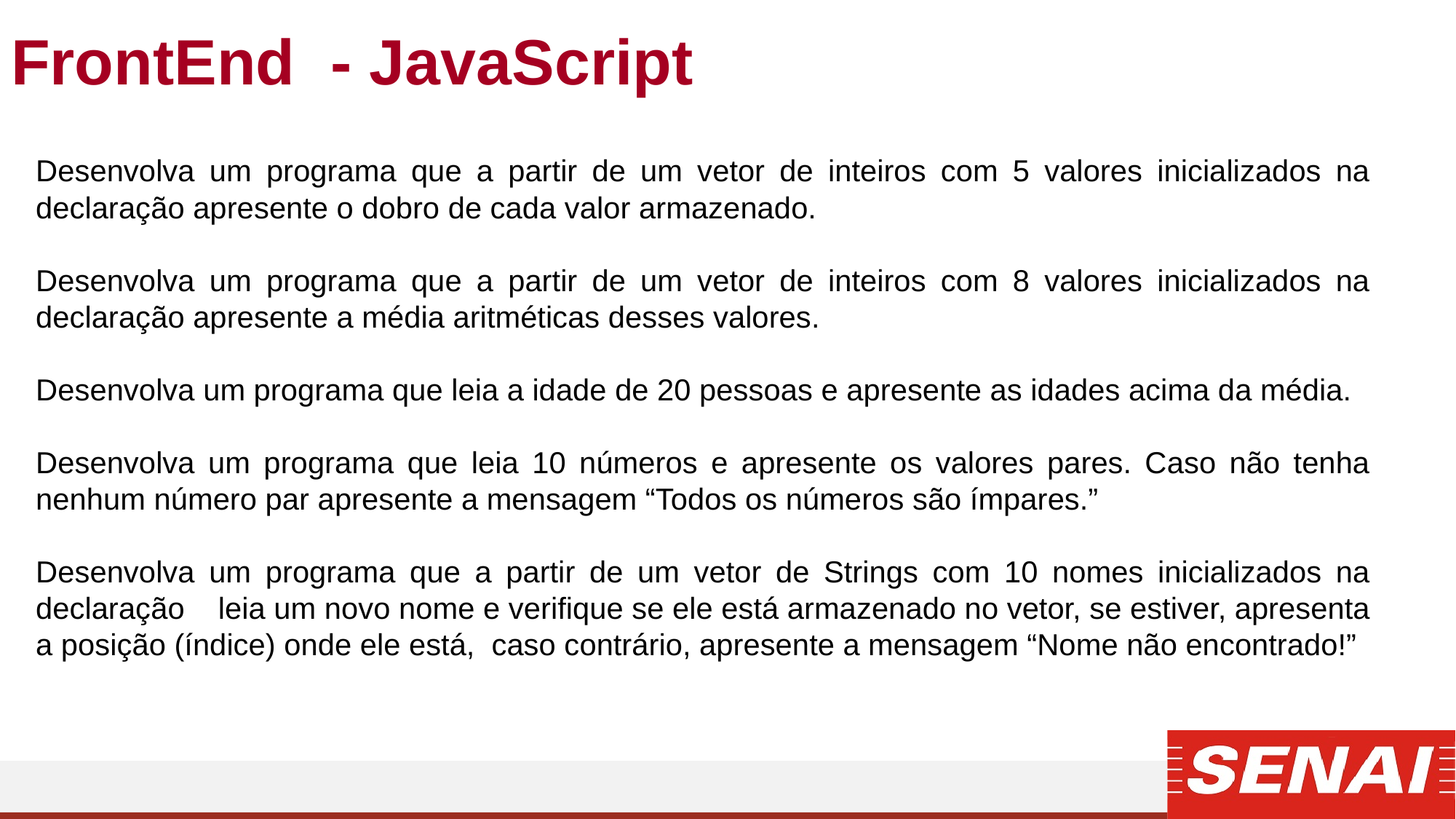

FrontEnd  - JavaScript
Desenvolva um programa que a partir de um vetor de inteiros com 5 valores inicializados na declaração apresente o dobro de cada valor armazenado.
Desenvolva um programa que a partir de um vetor de inteiros com 8 valores inicializados na declaração apresente a média aritméticas desses valores.
Desenvolva um programa que leia a idade de 20 pessoas e apresente as idades acima da média.
Desenvolva um programa que leia 10 números e apresente os valores pares. Caso não tenha nenhum número par apresente a mensagem “Todos os números são ímpares.”

Desenvolva um programa que a partir de um vetor de Strings com 10 nomes inicializados na declaração    leia um novo nome e verifique se ele está armazenado no vetor, se estiver, apresenta a posição (índice) onde ele está,  caso contrário, apresente a mensagem “Nome não encontrado!”